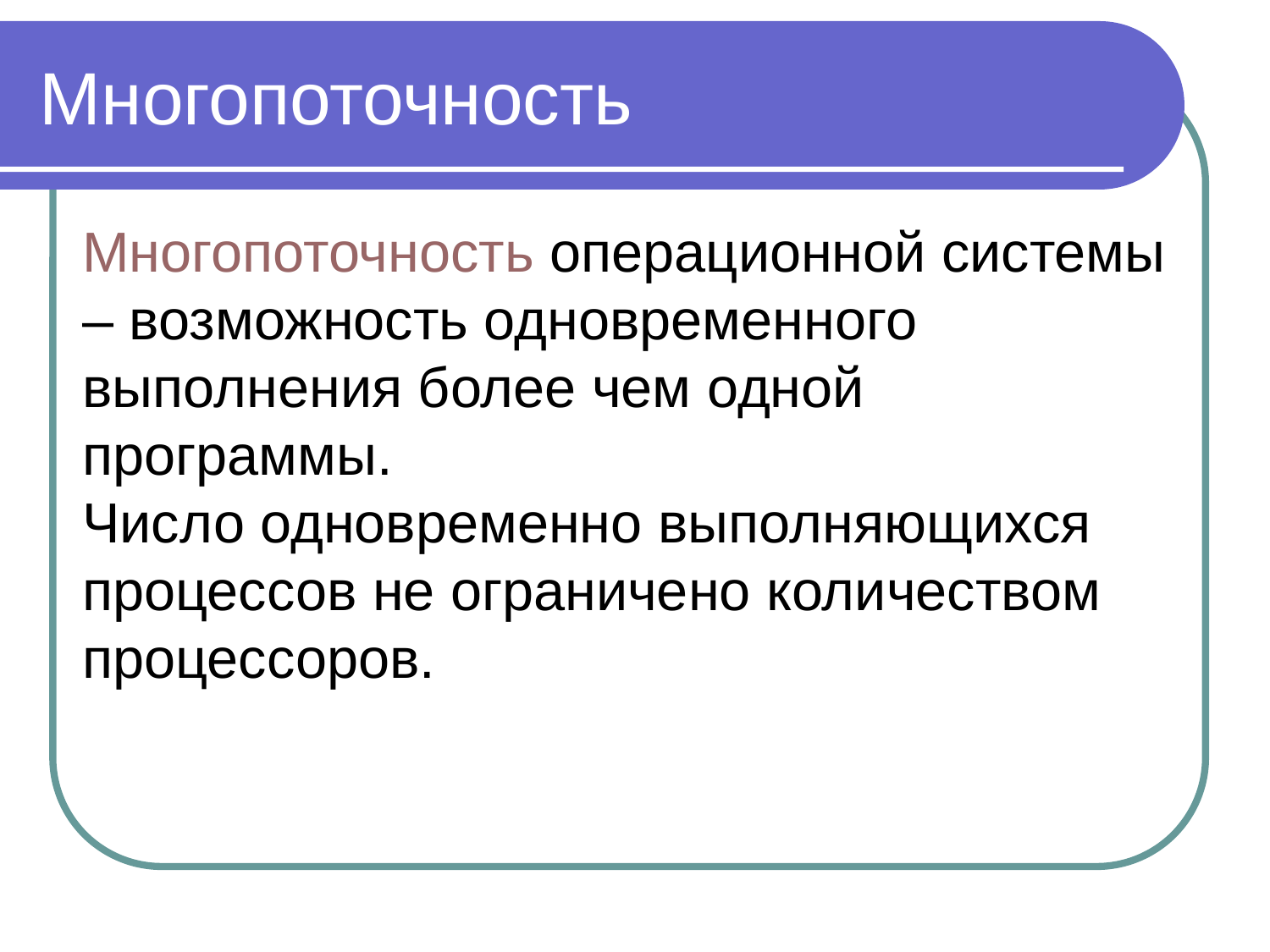

Многопоточность
Многопоточность операционной системы – возможность одновременного выполнения более чем одной программы.
Число одновременно выполняющихся процессов не ограничено количеством процессоров.